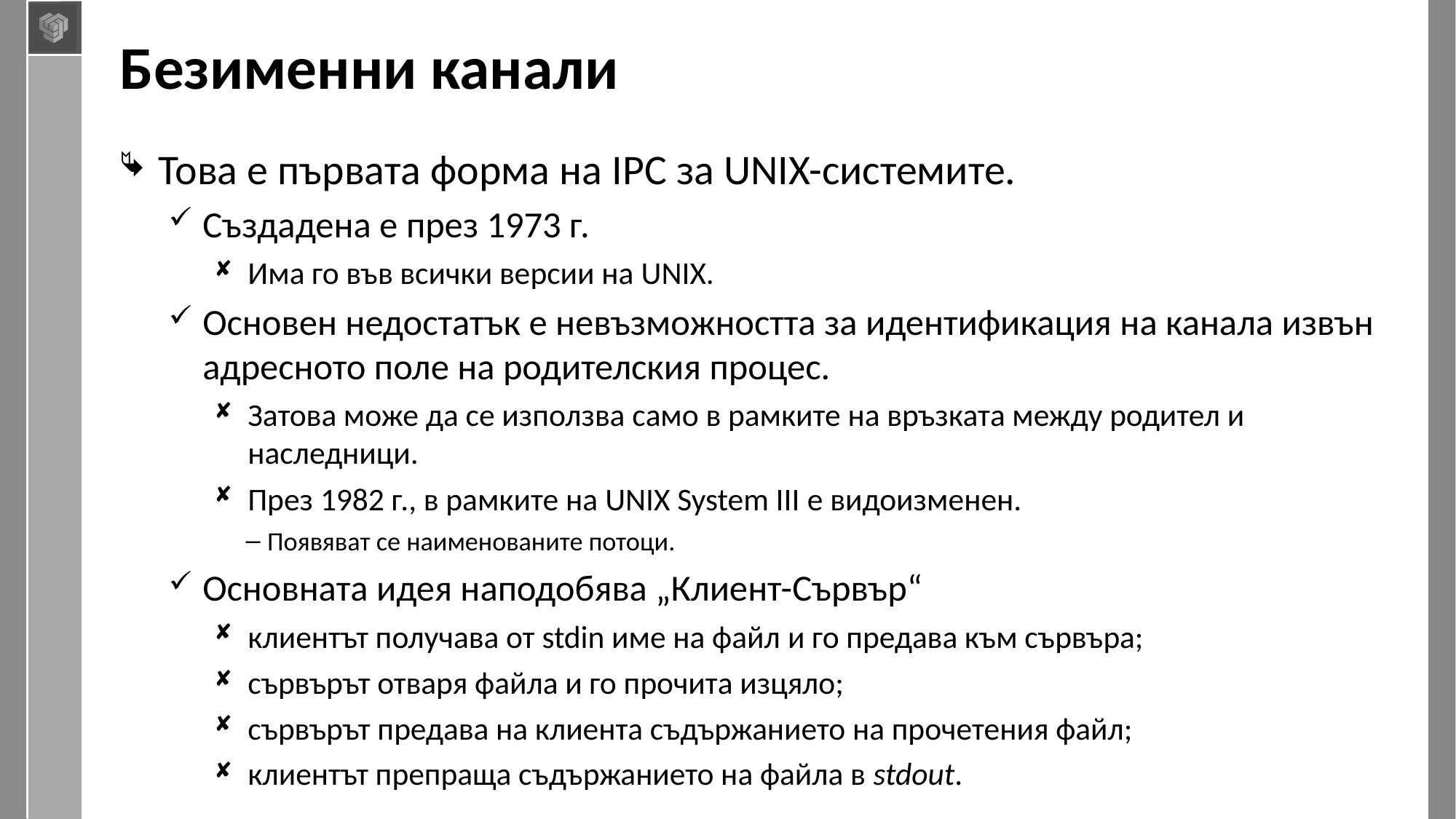

# Безименни канали
Това е първата форма на IPC за UNIX-системите.
Създадена е през 1973 г.
Има го във всички версии на UNIX.
Основен недостатък е невъзможността за идентификация на канала извън адресното поле на родителския процес.
Затова може да се използва само в рамките на връзката между родител и наследници.
През 1982 г., в рамките на UNIX System III е видоизменен.
Появяват се наименованите потоци.
Основната идея наподобява „Клиент-Сървър“
клиентът получава от stdin име на файл и го предава към сървъра;
сървърът отваря файла и го прочита изцяло;
сървърът предава на клиента съдържанието на прочетения файл;
клиентът препраща съдържанието на файла в stdout.